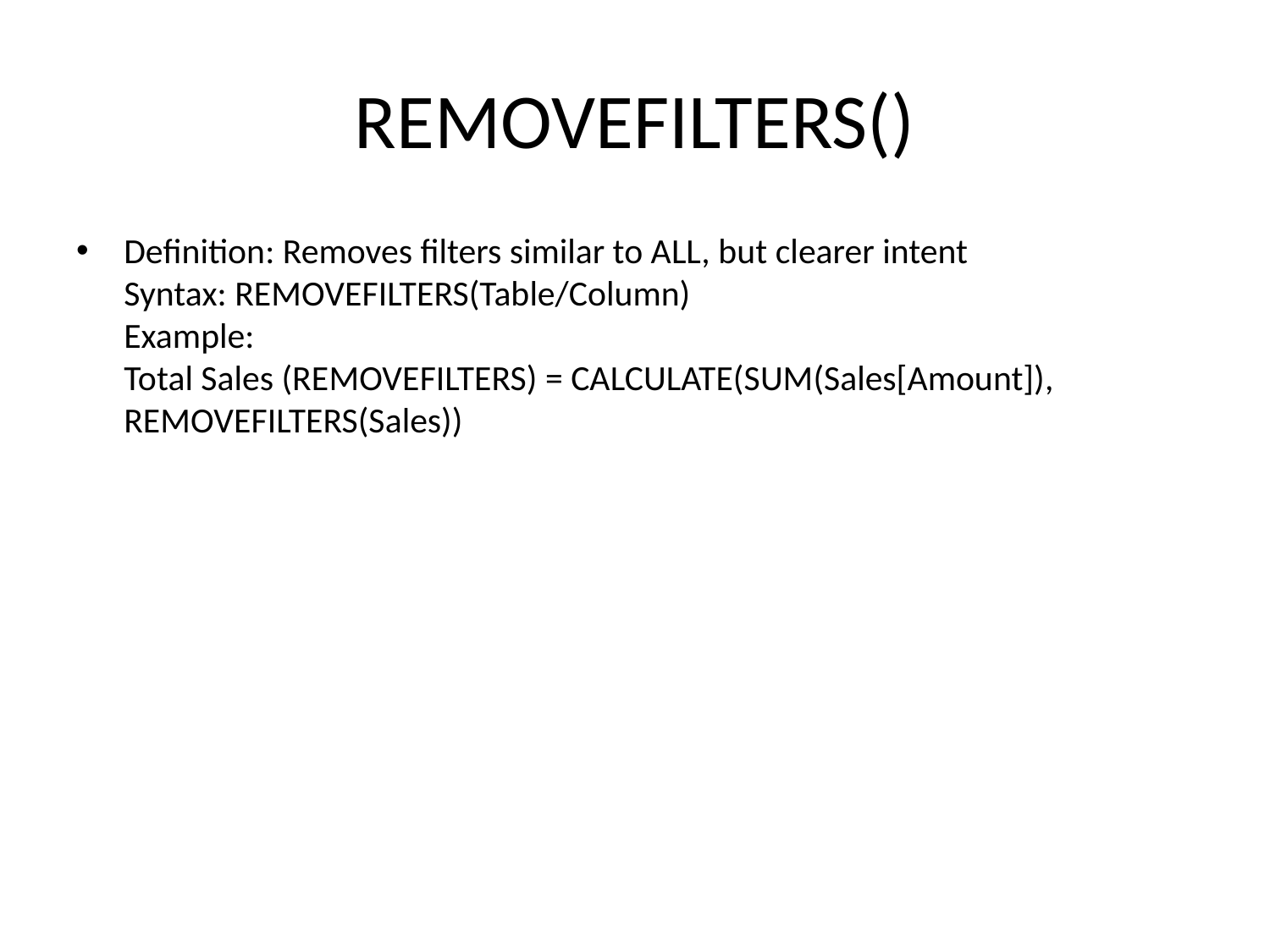

# REMOVEFILTERS()
Definition: Removes filters similar to ALL, but clearer intent
Syntax: REMOVEFILTERS(Table/Column)
Example:
Total Sales (REMOVEFILTERS) = CALCULATE(SUM(Sales[Amount]), REMOVEFILTERS(Sales))